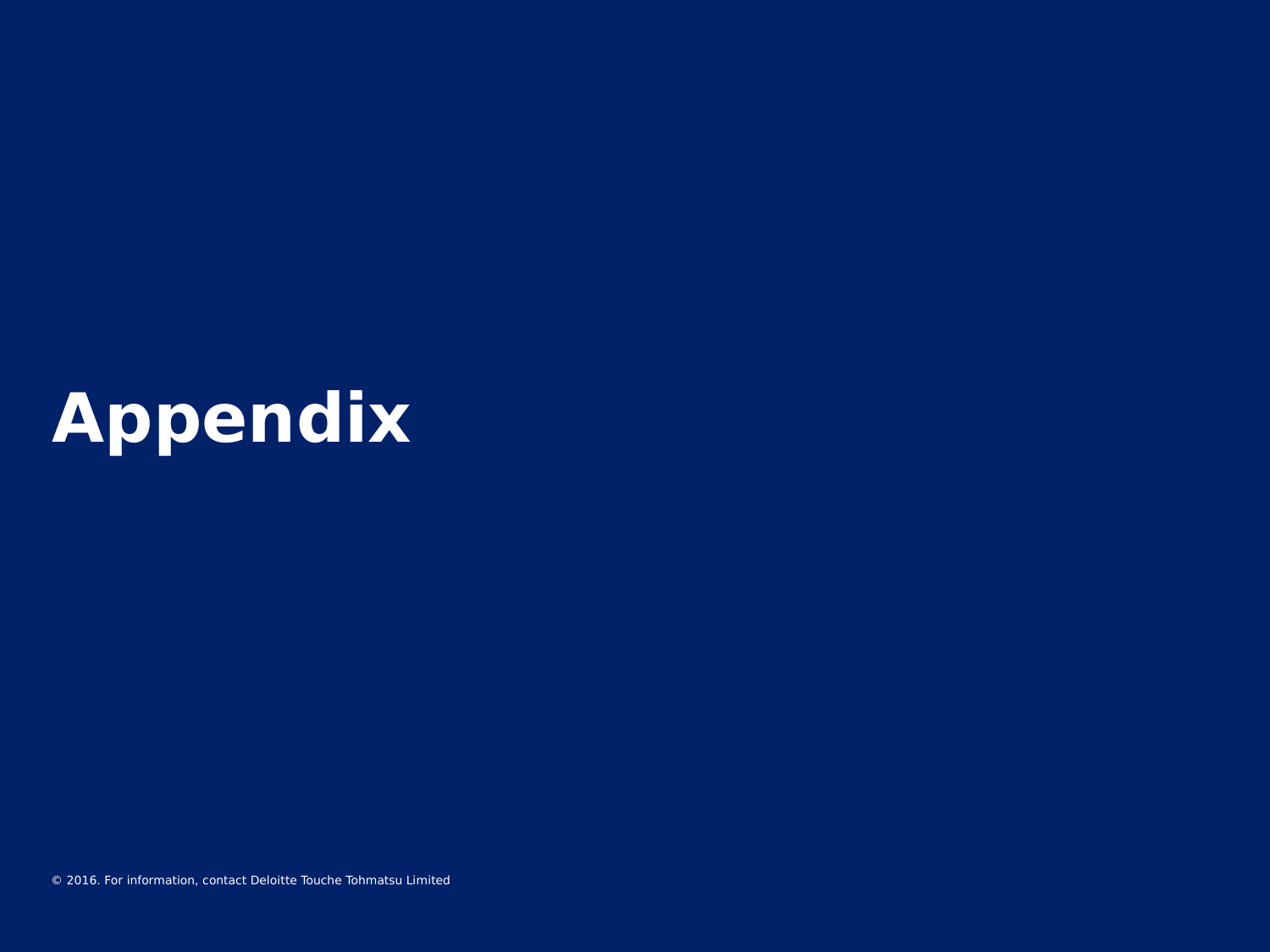

# Appendix
© 2016. For information, contact Deloitte Touche Tohmatsu Limited